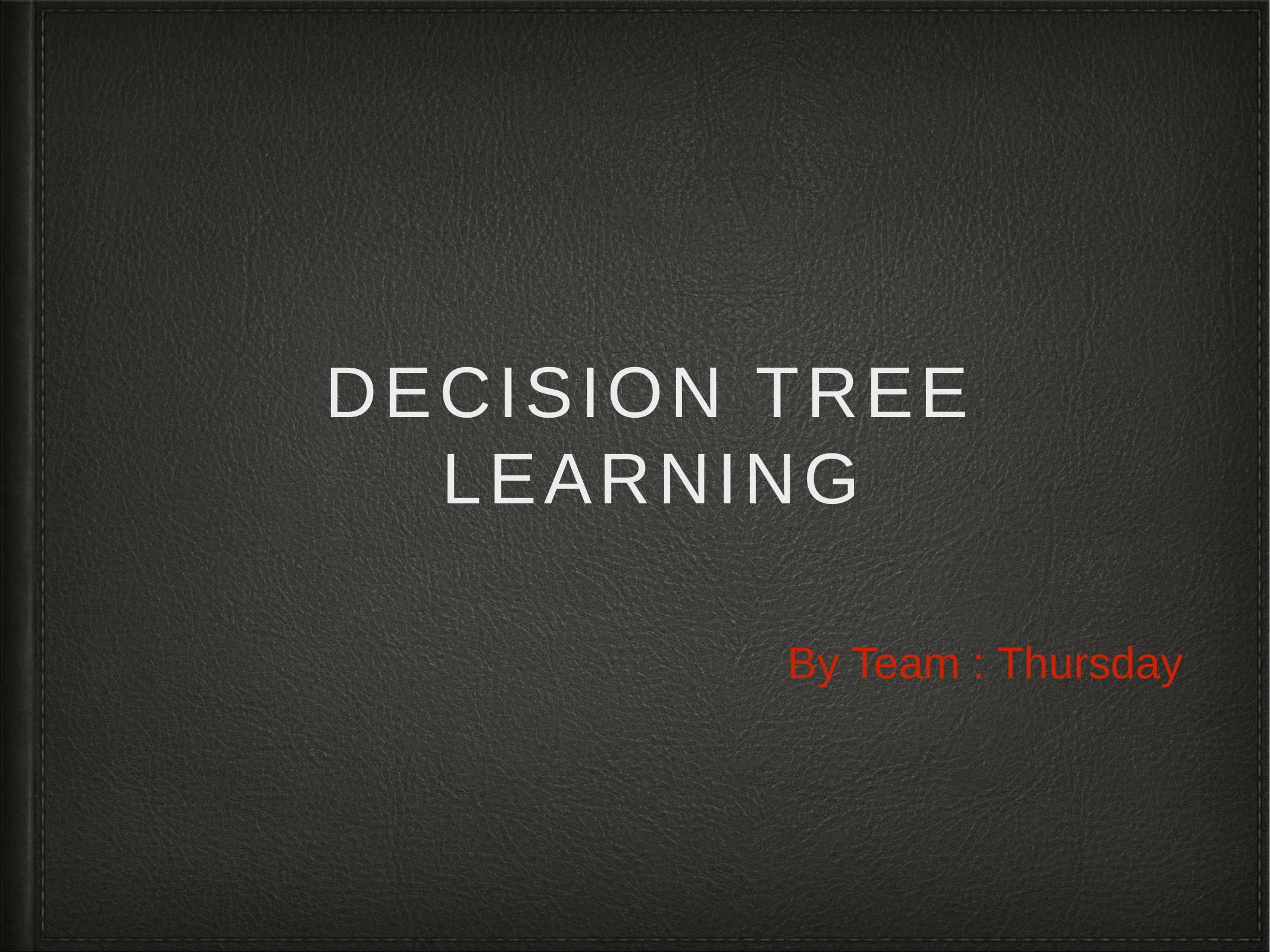

# DECISION TREE LEARNING
By Team : Thursday